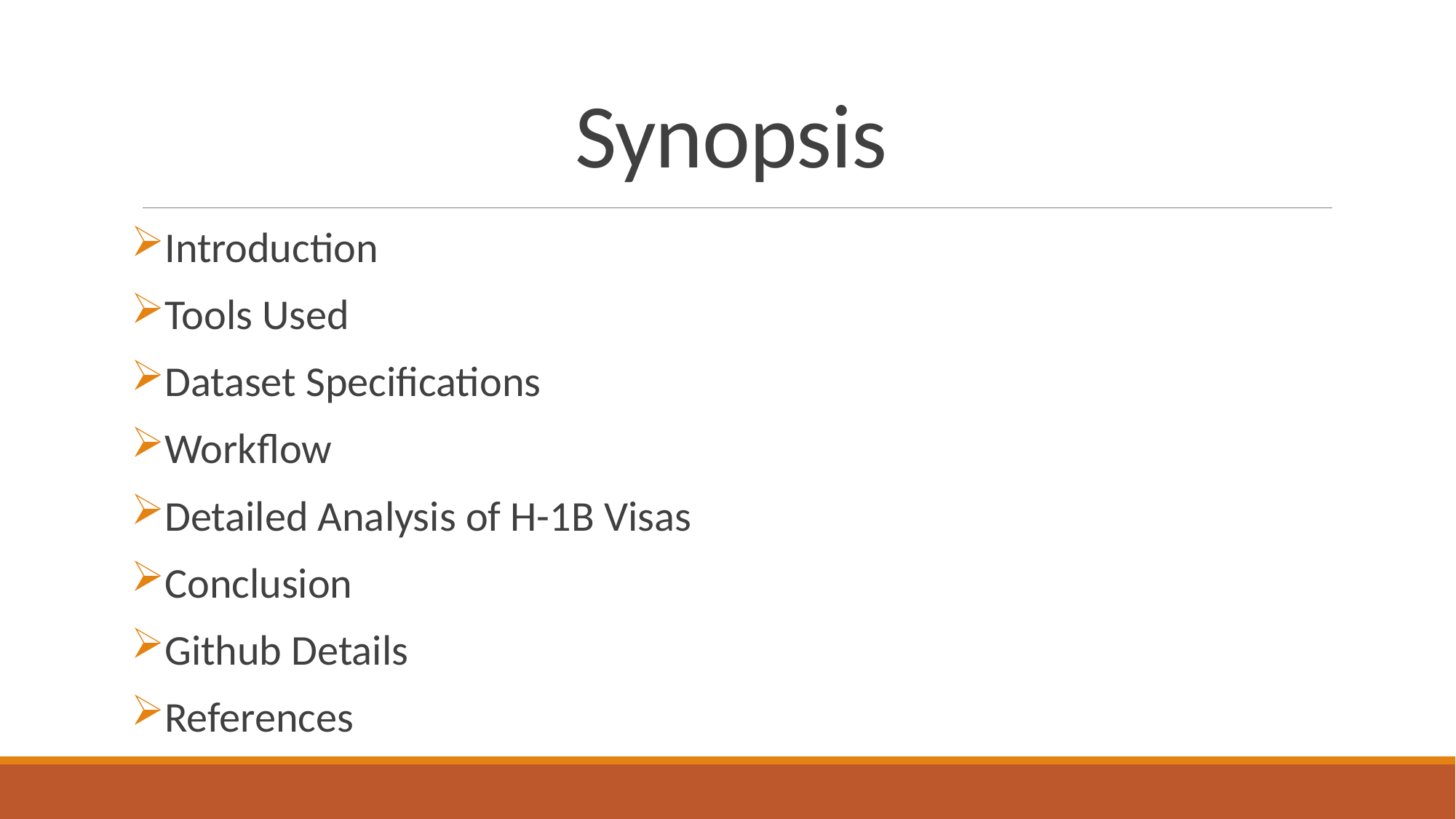

# Synopsis
Introduction
Tools Used
Dataset Specifications
Workflow
Detailed Analysis of H-1B Visas
Conclusion
Github Details
References